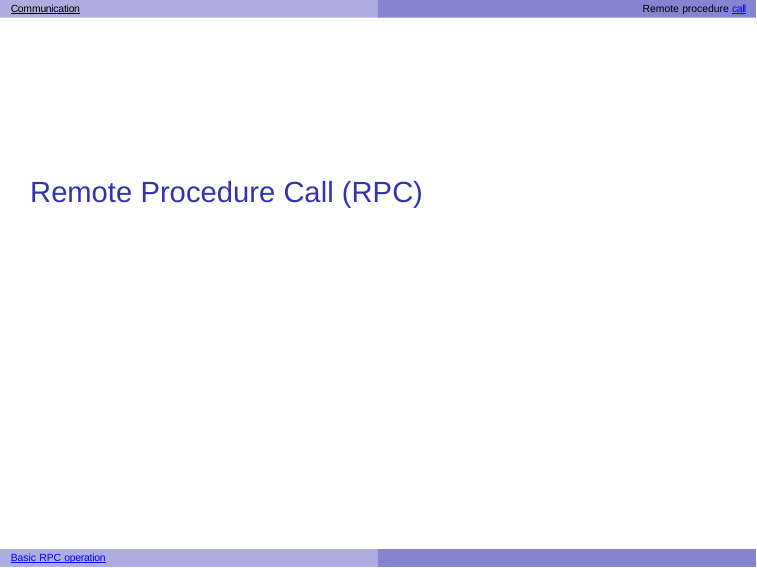

Communication	Remote procedure call
# Remote Procedure Call (RPC)

Basic RPC operation